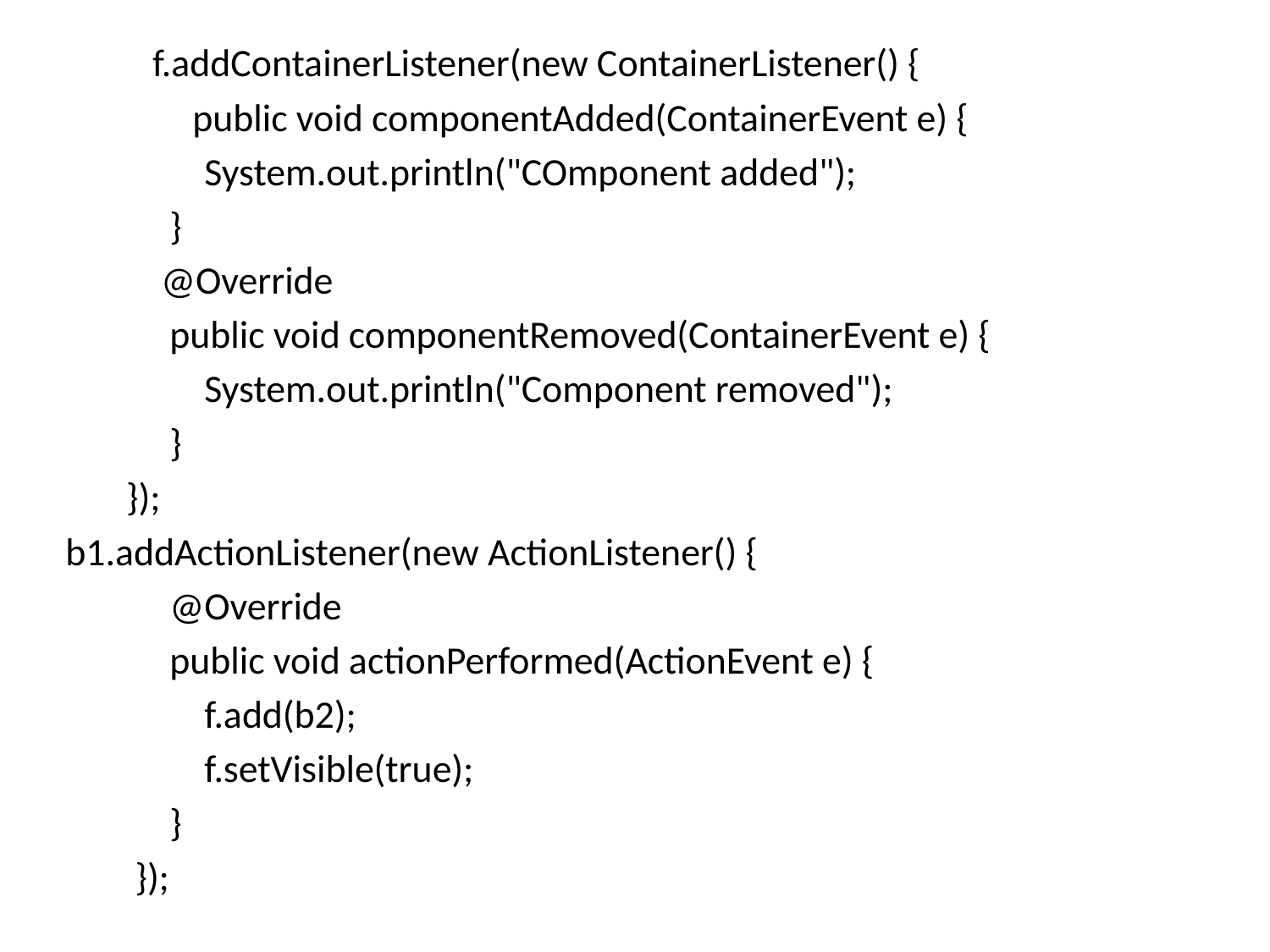

f.addContainerListener(new ContainerListener() {
	public void componentAdded(ContainerEvent e) {
                System.out.println("COmponent added");
            }
           @Override
            public void componentRemoved(ContainerEvent e) {
                System.out.println("Component removed");
            }
       });
b1.addActionListener(new ActionListener() {
            @Override
            public void actionPerformed(ActionEvent e) {
                f.add(b2);
                f.setVisible(true);
            }
        });